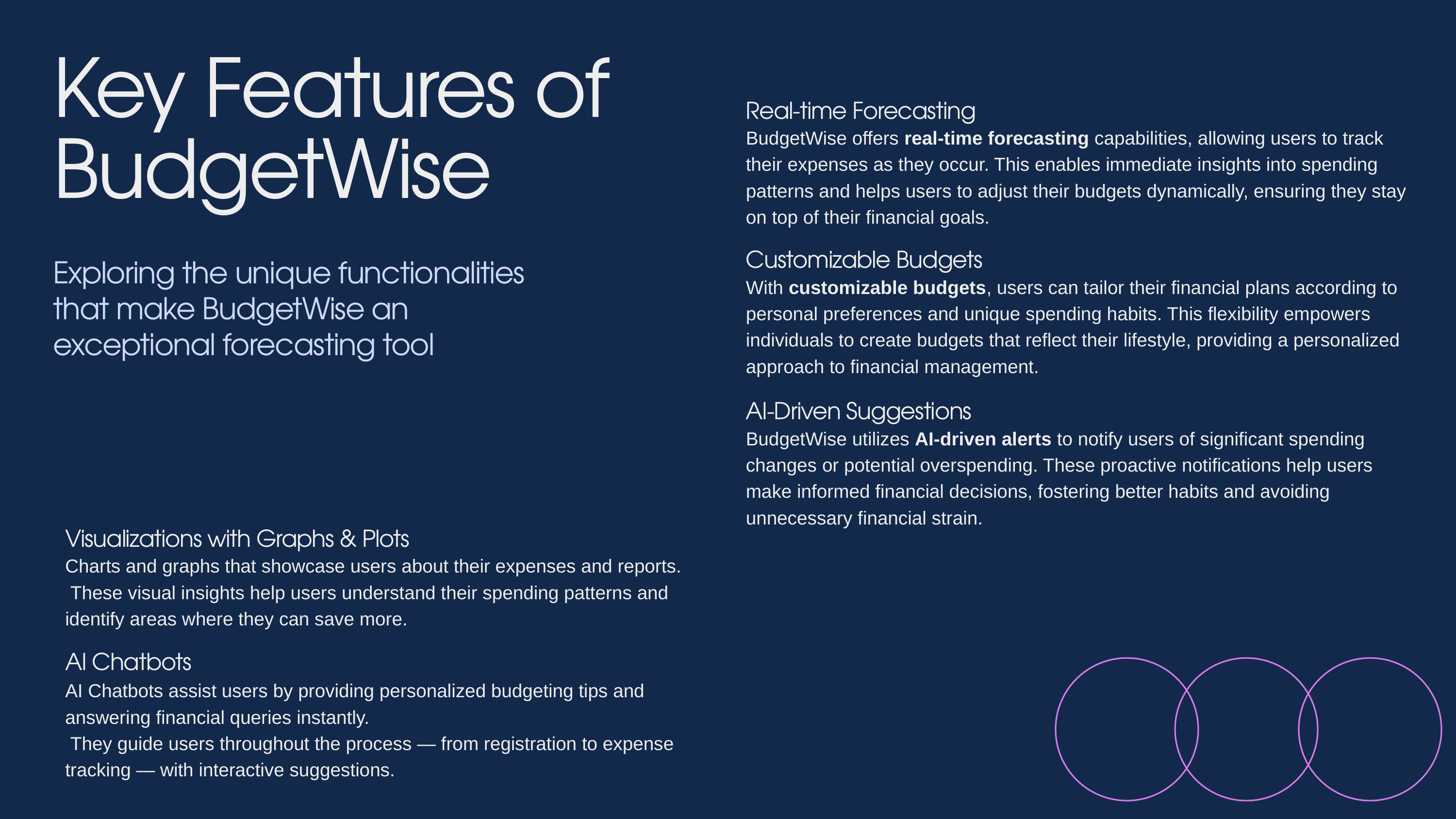

Key Features of BudgetWise
Exploring the unique functionalities that make BudgetWise an exceptional forecasting tool
Real-time Forecasting
BudgetWise offers real-time forecasting capabilities, allowing users to track their expenses as they occur. This enables immediate insights into spending patterns and helps users to adjust their budgets dynamically, ensuring they stay on top of their financial goals.
Customizable Budgets
With customizable budgets, users can tailor their financial plans according to personal preferences and unique spending habits. This flexibility empowers individuals to create budgets that reflect their lifestyle, providing a personalized approach to financial management.
AI-Driven Suggestions
BudgetWise utilizes AI-driven alerts to notify users of significant spending changes or potential overspending. These proactive notifications help users make informed financial decisions, fostering better habits and avoiding unnecessary financial strain.
Visualizations with Graphs & Plots
Charts and graphs that showcase users about their expenses and reports.
 These visual insights help users understand their spending patterns and identify areas where they can save more.
AI Chatbots
AI Chatbots assist users by providing personalized budgeting tips and answering financial queries instantly.
 They guide users throughout the process — from registration to expense tracking — with interactive suggestions.